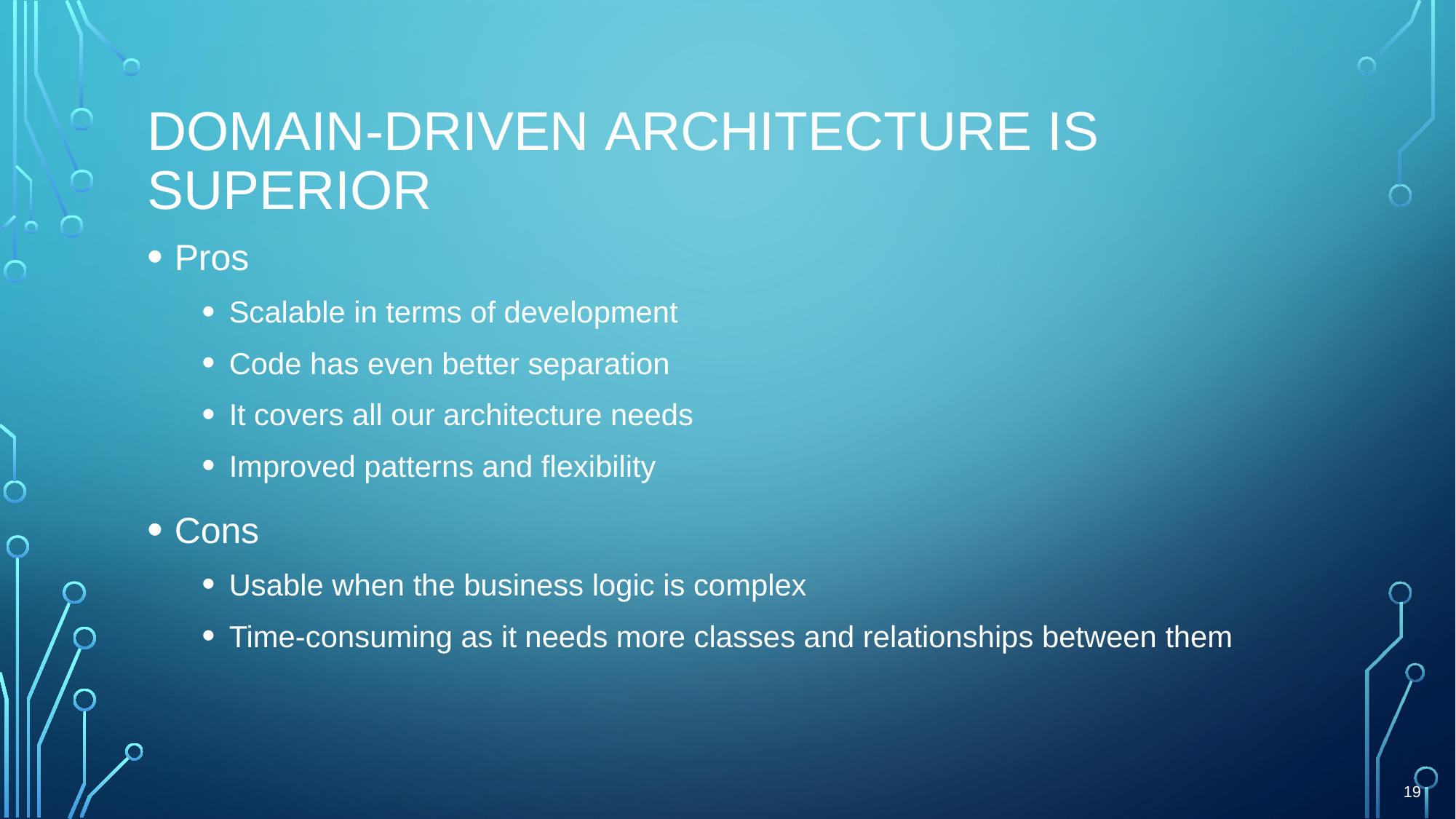

# DOMAIN-DRIVEN Architecture IS SUPERIOR
Pros
Scalable in terms of development
Code has even better separation
It covers all our architecture needs
Improved patterns and flexibility
Cons
Usable when the business logic is complex
Time-consuming as it needs more classes and relationships between them

19